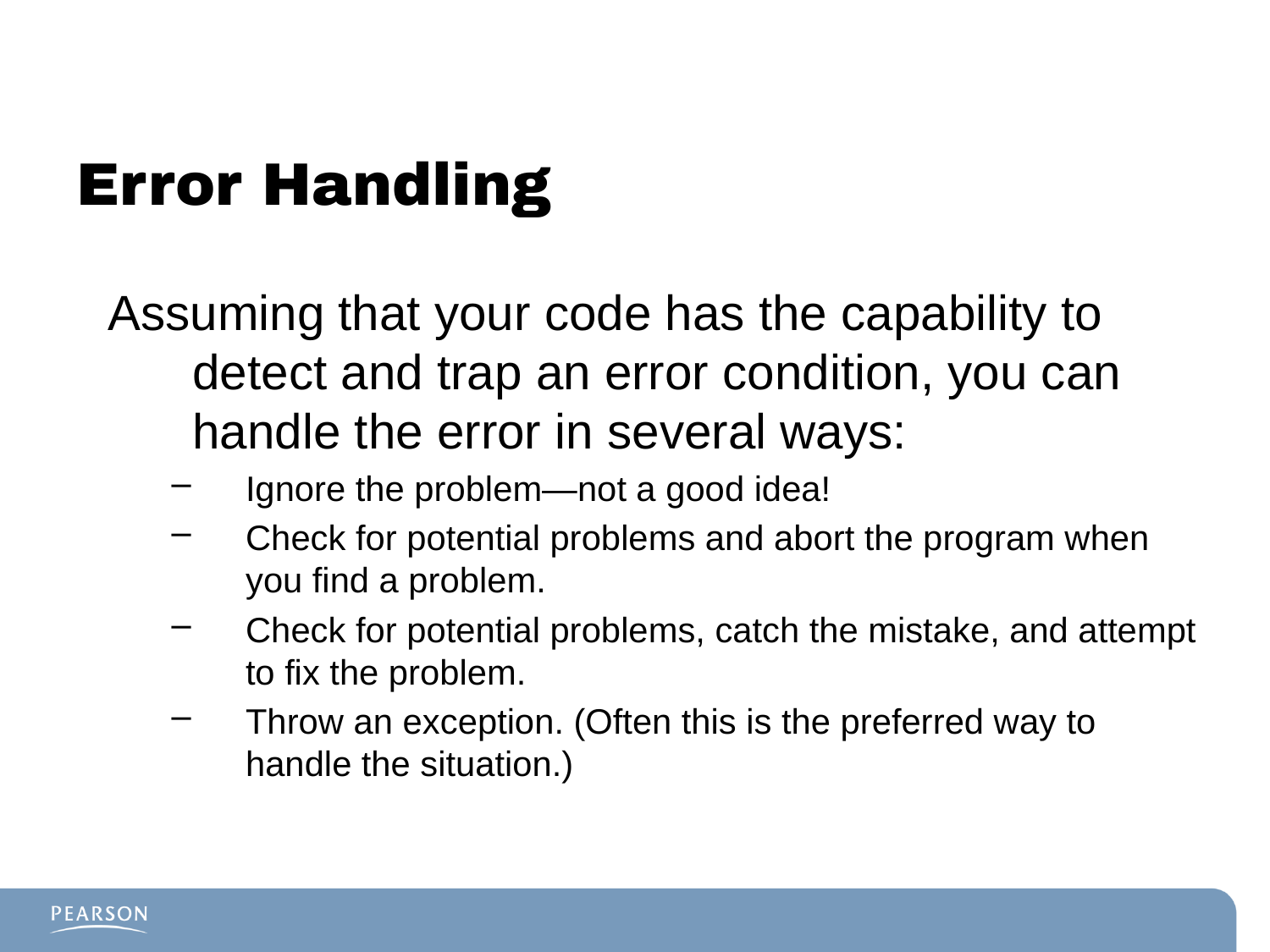

# Error Handling
Assuming that your code has the capability to detect and trap an error condition, you can handle the error in several ways:
Ignore the problem—not a good idea!
Check for potential problems and abort the program when you find a problem.
Check for potential problems, catch the mistake, and attempt to fix the problem.
Throw an exception. (Often this is the preferred way to handle the situation.)